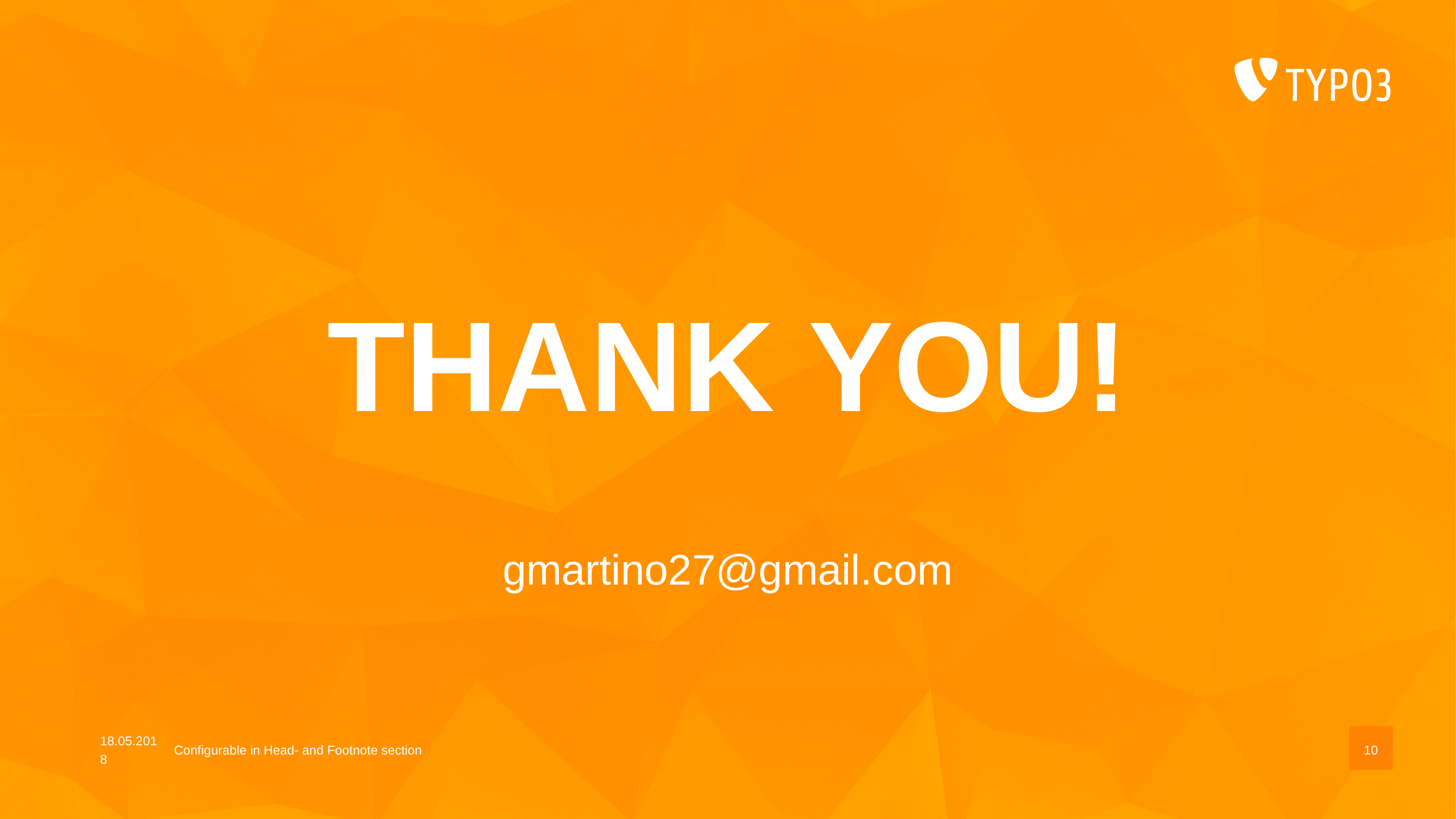

# Thank You!
gmartino27@gmail.com
18.05.2018
Configurable in Head- and Footnote section
10